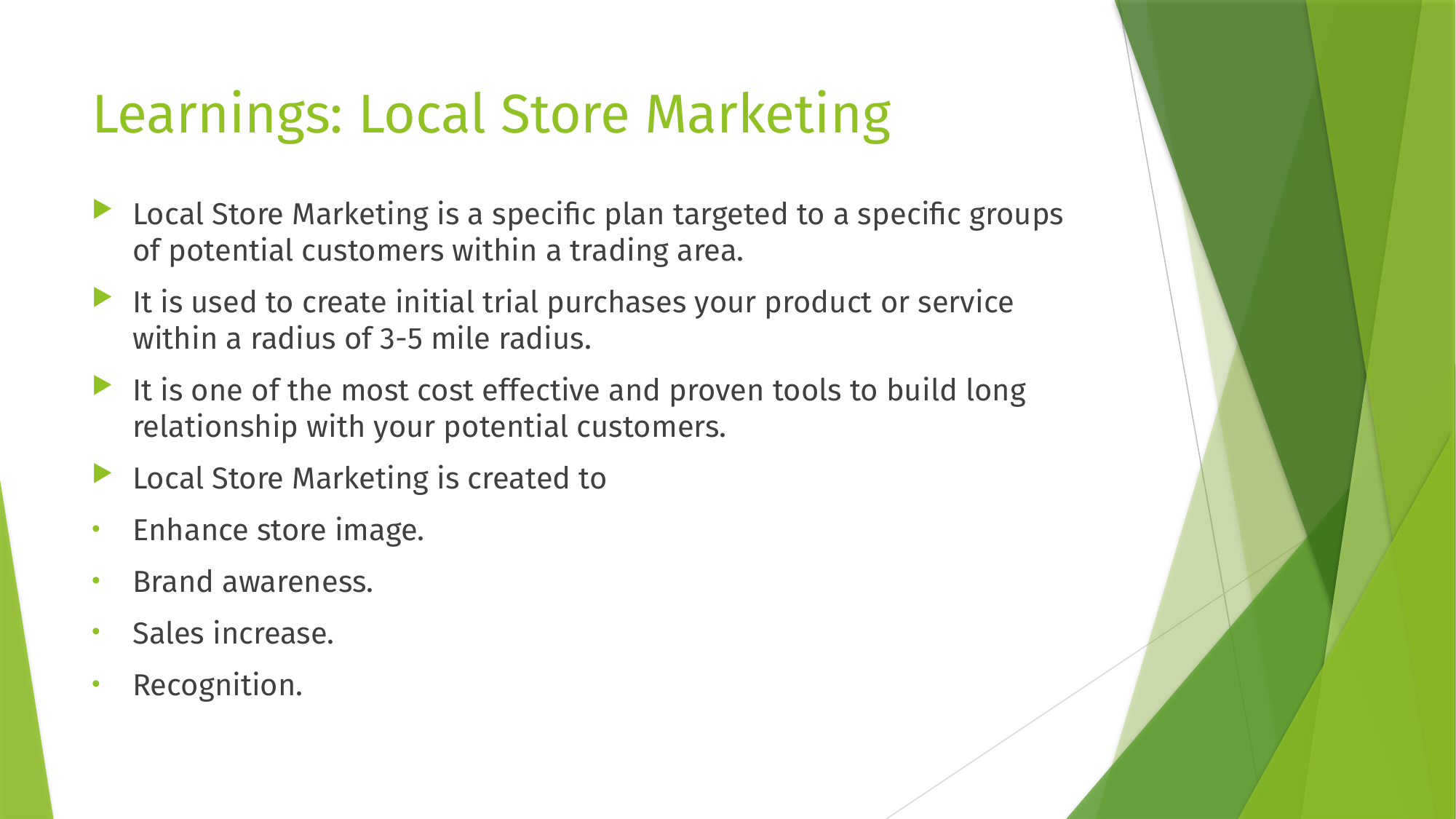

# Learnings: Local Store Marketing
Local Store Marketing is a specific plan targeted to a specific groups of potential customers within a trading area.
It is used to create initial trial purchases your product or service within a radius of 3-5 mile radius.
It is one of the most cost effective and proven tools to build long relationship with your potential customers.
Local Store Marketing is created to
Enhance store image.
Brand awareness.
Sales increase.
Recognition.